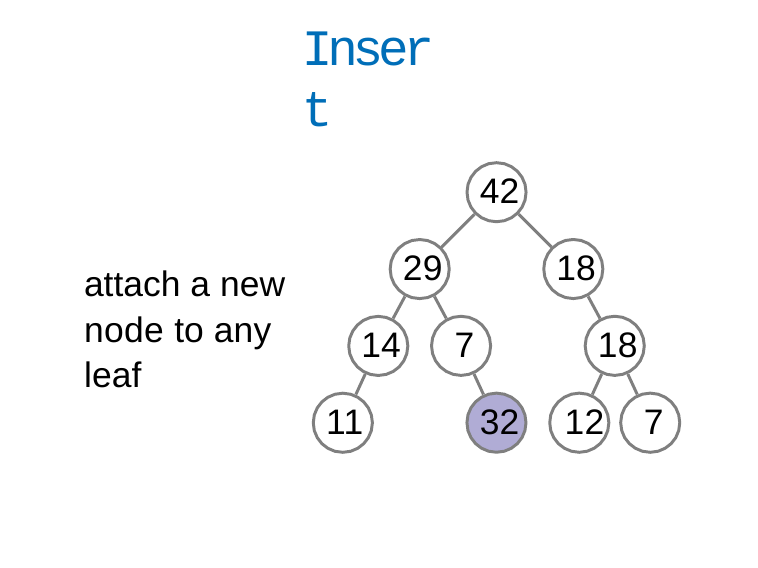

# Insert

42

29
18
attach a new  node to any leaf

14	7
18

11
32	12	7